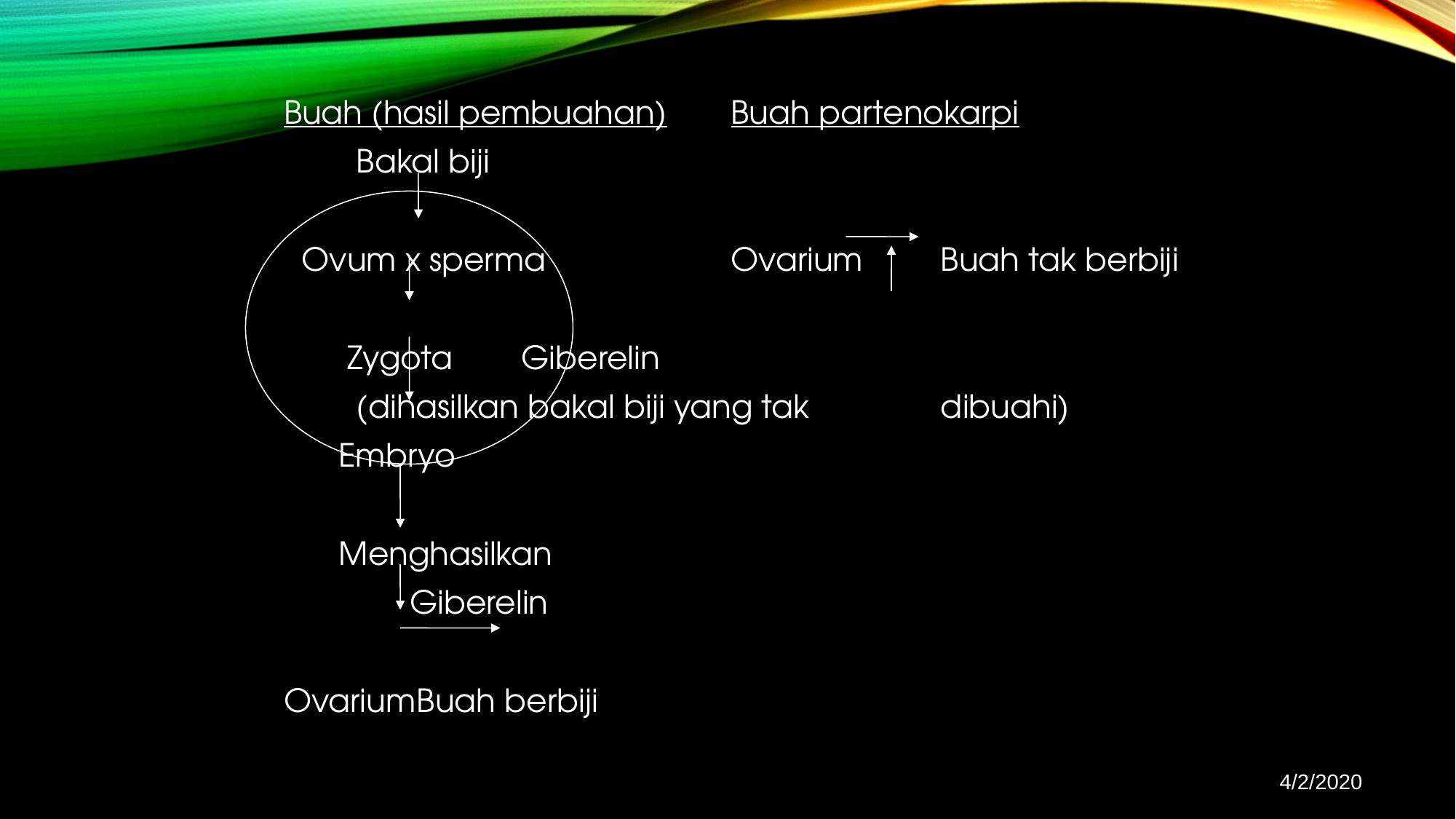

Buah (hasil pembuahan)		Buah partenokarpi
	     Bakal biji

  Ovum x sperma	   	Ovarium	Buah tak berbiji

	    Zygota				Giberelin
				     (dihasilkan bakal biji yang tak    					dibuahi)
	   Embryo

		   Menghasilkan
	           Giberelin

Ovarium	Buah berbiji

4/2/2020